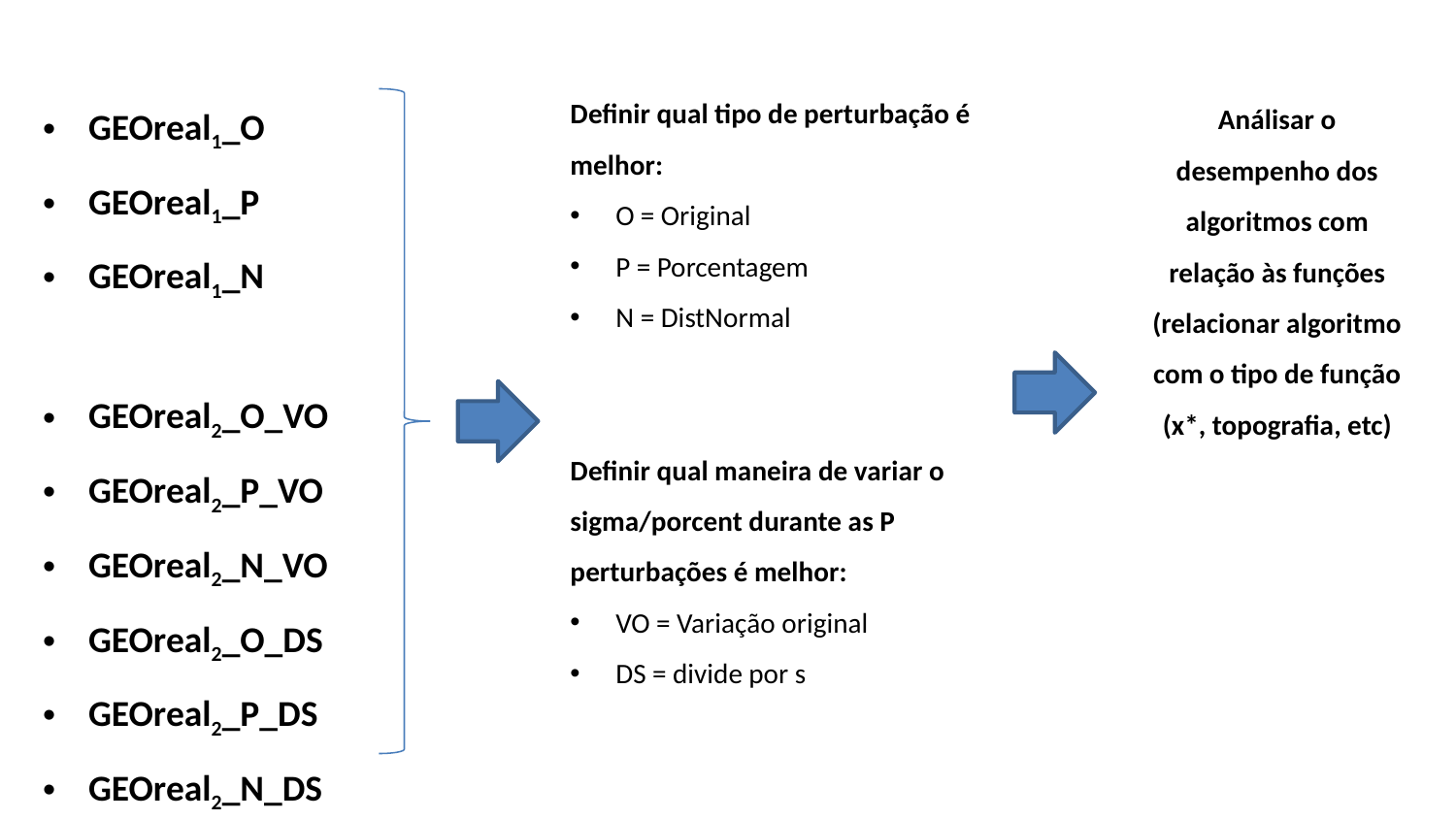

GEOreal1_O
GEOreal1_P
GEOreal1_N

GEOreal2_O_VO
GEOreal2_P_VO
GEOreal2_N_VO
GEOreal2_O_DS
GEOreal2_P_DS
GEOreal2_N_DS
Definir qual tipo de perturbação é melhor:
O = Original
P = Porcentagem
N = DistNormal

Definir qual maneira de variar o sigma/porcent durante as P perturbações é melhor:
VO = Variação original
DS = divide por s

Análisar o desempenho dos algoritmos com relação às funções (relacionar algoritmo com o tipo de função (x*, topografia, etc)